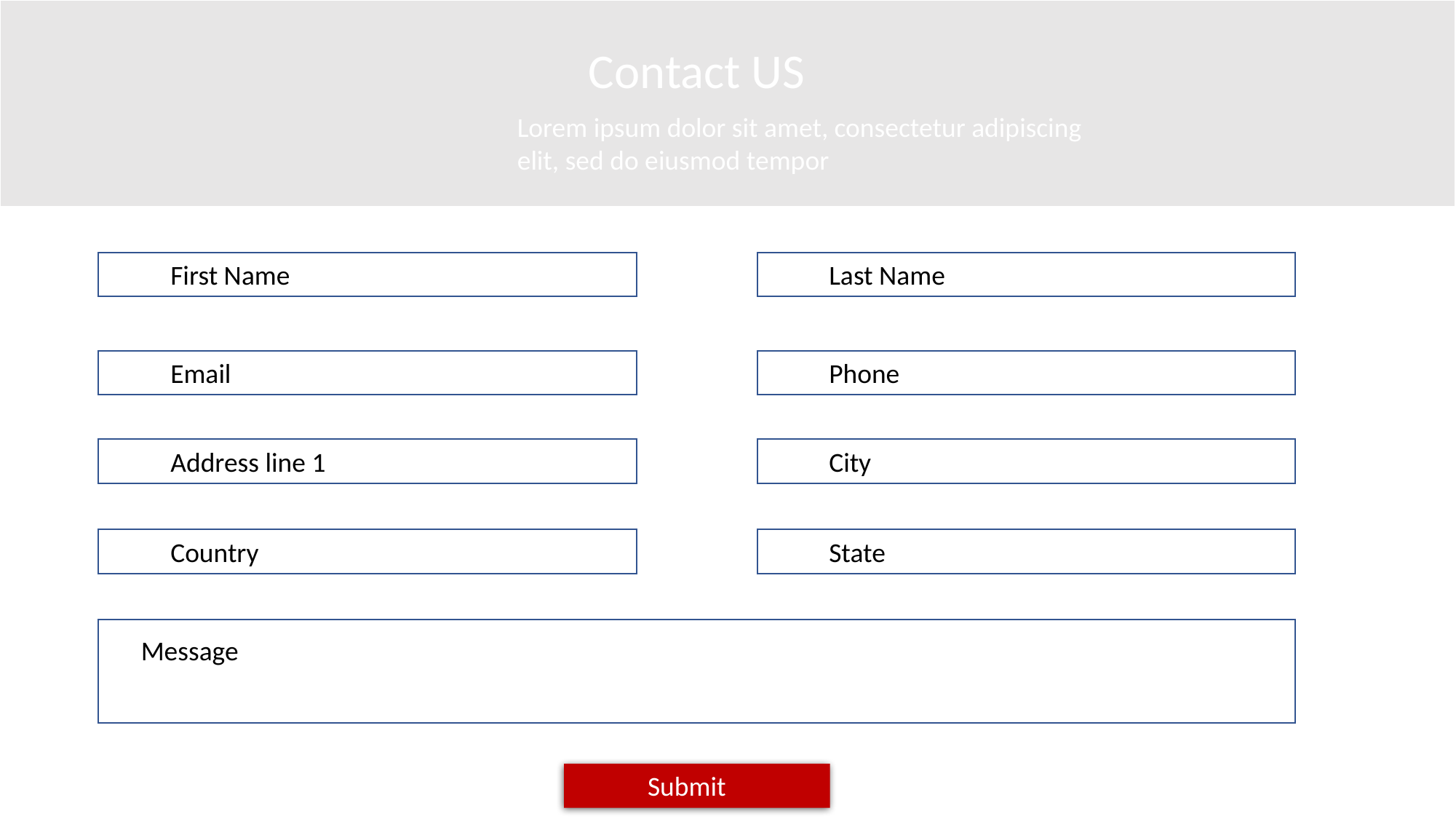

Contact US
Lorem ipsum dolor sit amet, consectetur adipiscing elit, sed do eiusmod tempor

First Name

Last Name

Email

Phone

Address line 1

City

Country

State

Message

Submit